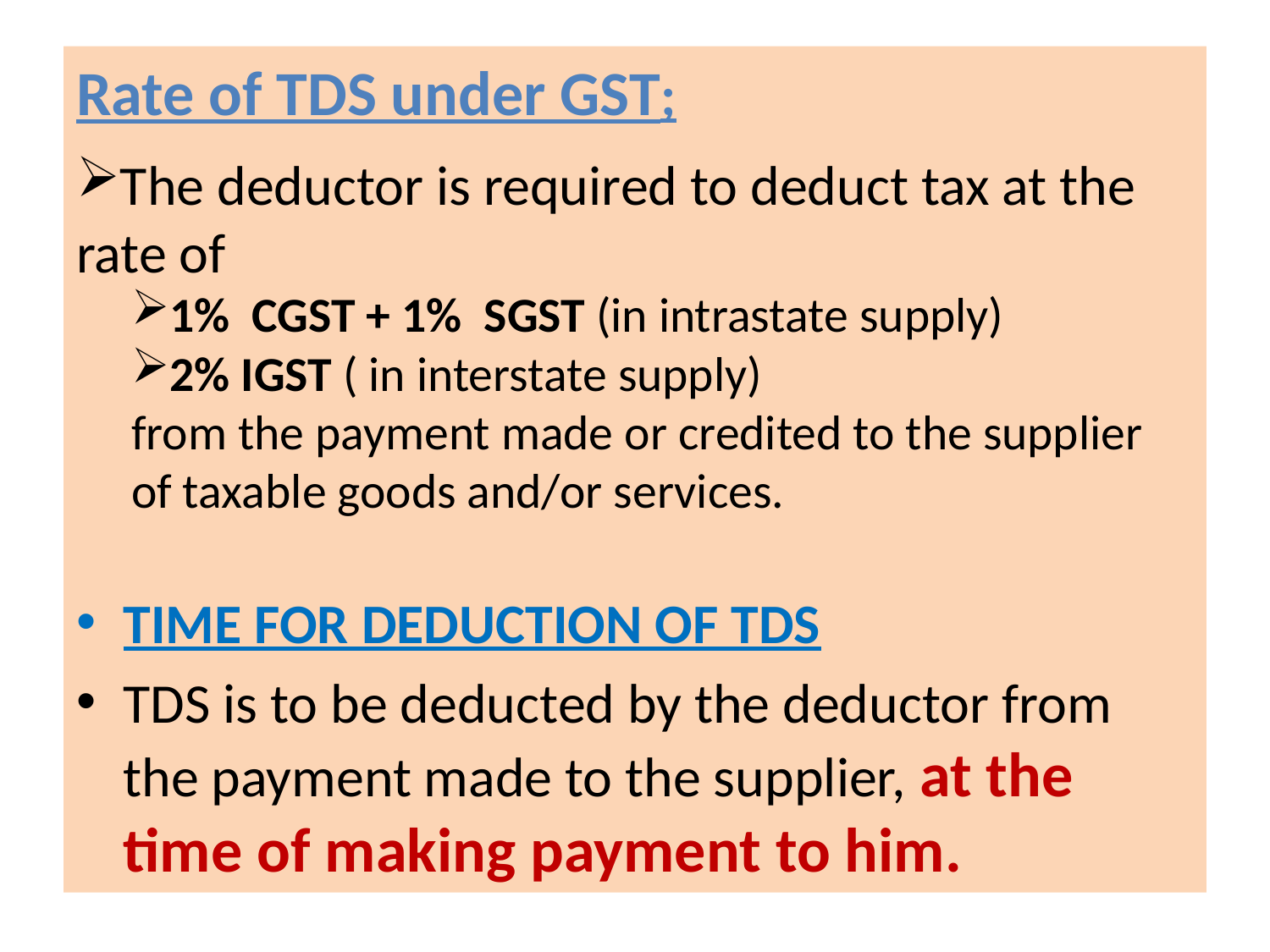

Rate of TDS under GST;

The deductor is required to deduct tax at the rate of
1%  CGST + 1%  SGST (in intrastate supply)
2% IGST ( in interstate supply)
from the payment made or credited to the supplier of taxable goods and/or services.

TIME FOR DEDUCTION OF TDS
TDS is to be deducted by the deductor from the payment made to the supplier, at the time of making payment to him.